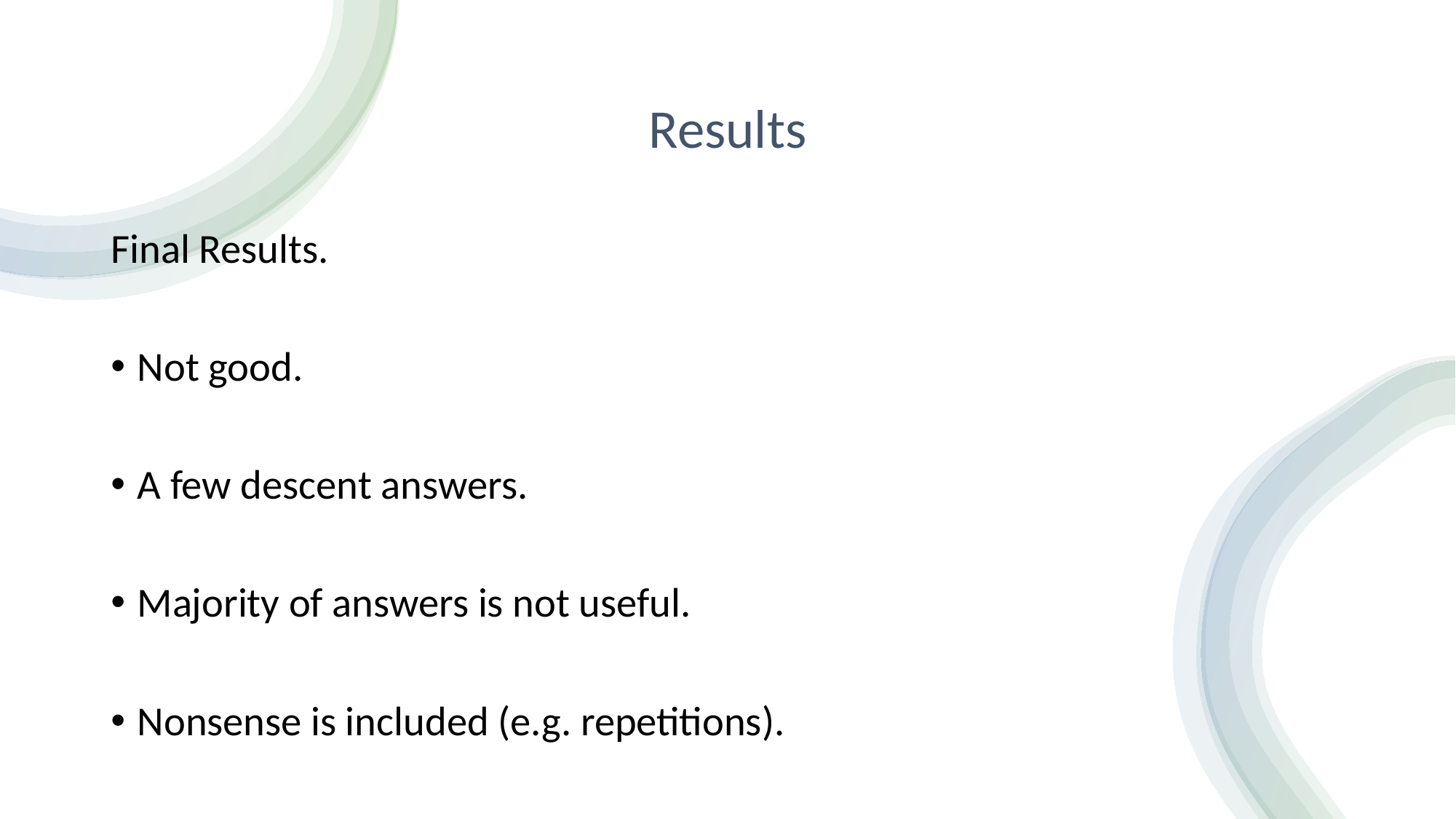

# Results
Final Results.

Not good.

A few descent answers.

Majority of answers is not useful.

Nonsense is included (e.g. repetitions).